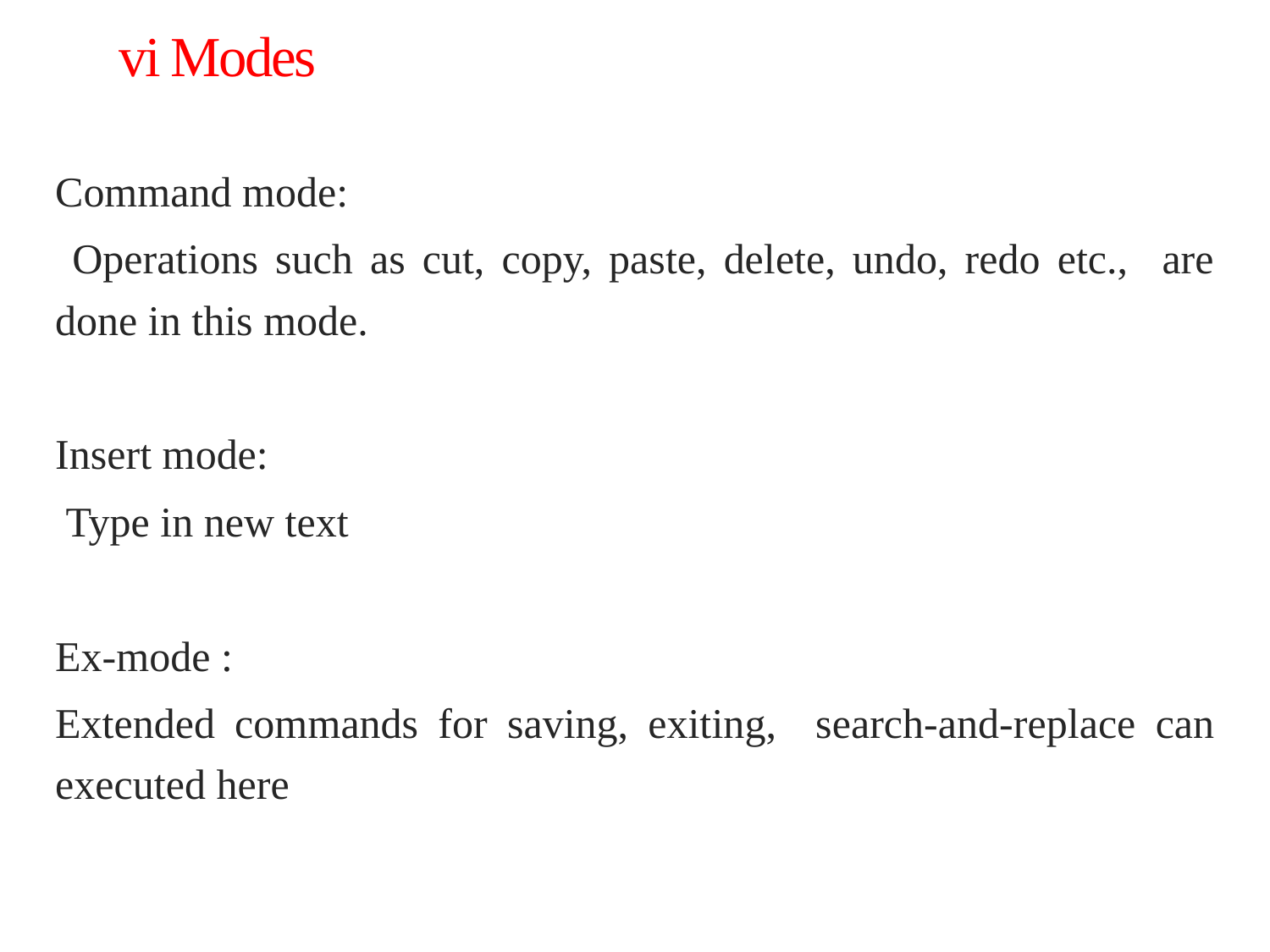

# vi Modes
Command mode:
 Operations such as cut, copy, paste, delete, undo, redo etc.,  are done in this mode.

Insert mode:
 Type in new text

Ex-mode :
Extended commands for saving, exiting,  search-and-replace can executed here